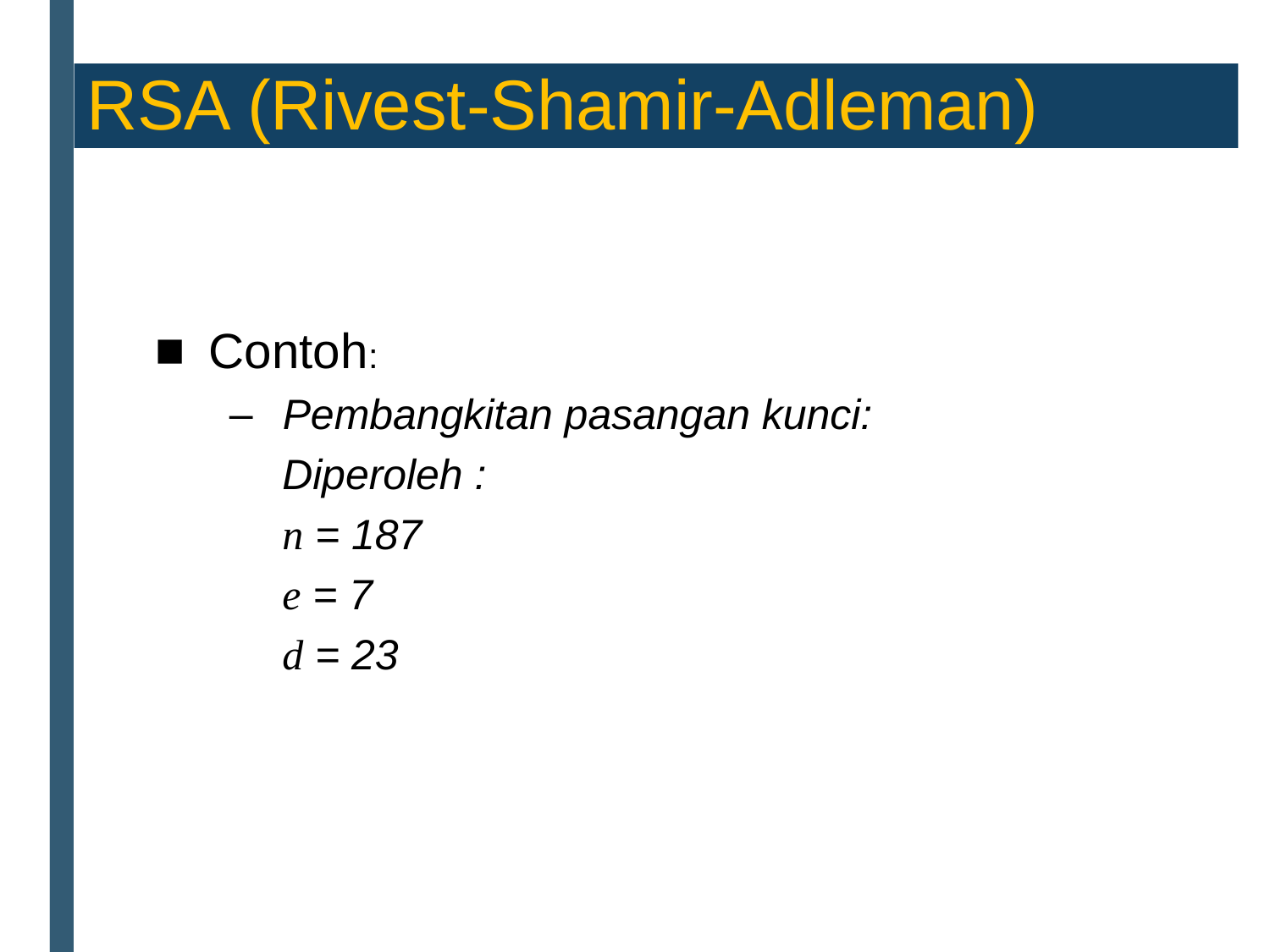

RSA (Rivest-Shamir-Adleman)
Contoh:
Pembangkitan pasangan kunci:
Diperoleh :
n = 187
e = 7
d = 23